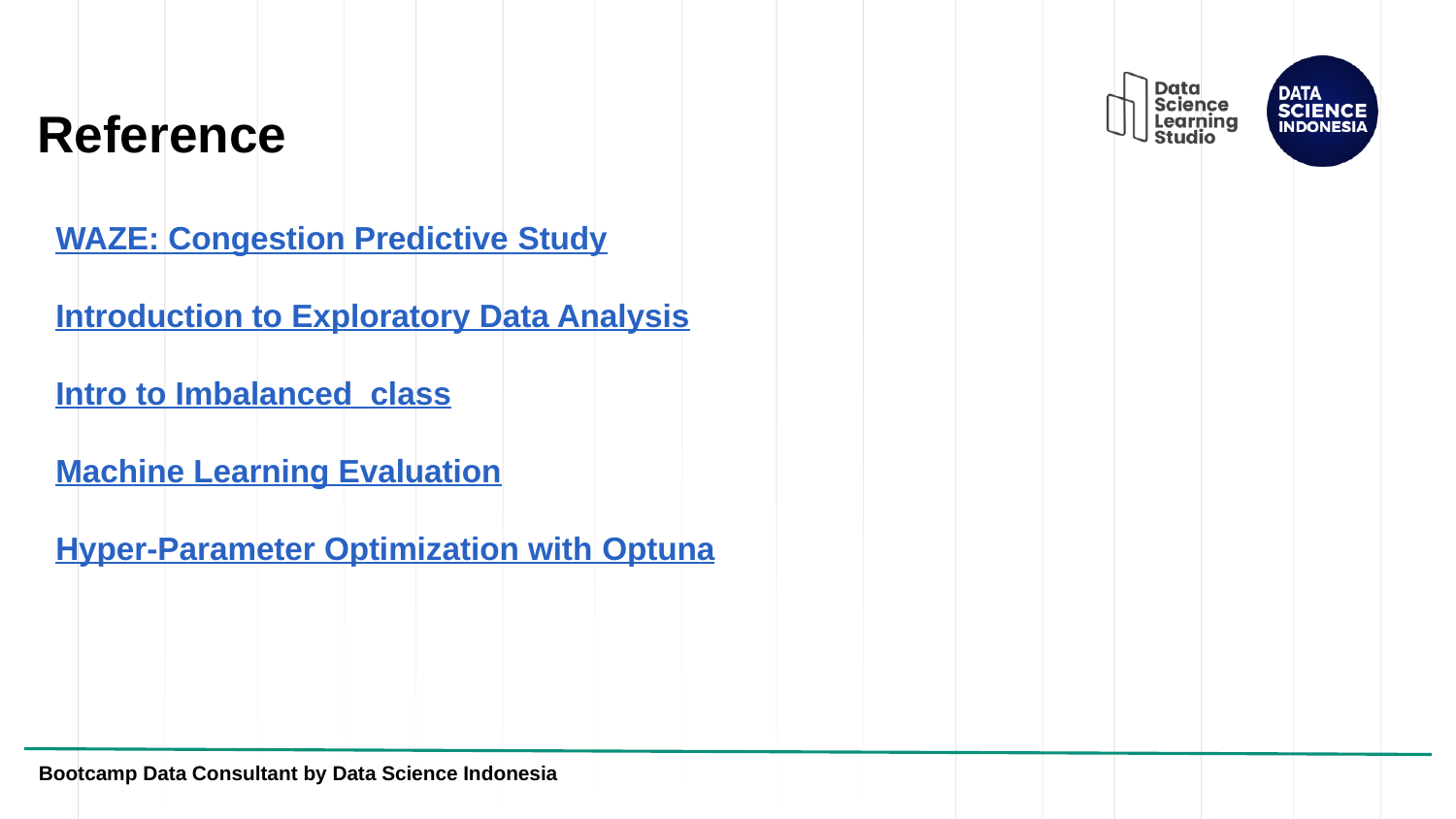

Reference
WAZE: Congestion Predictive Study

Introduction to Exploratory Data Analysis

Intro to Imbalanced_class

Machine Learning Evaluation

Hyper-Parameter Optimization with Optuna